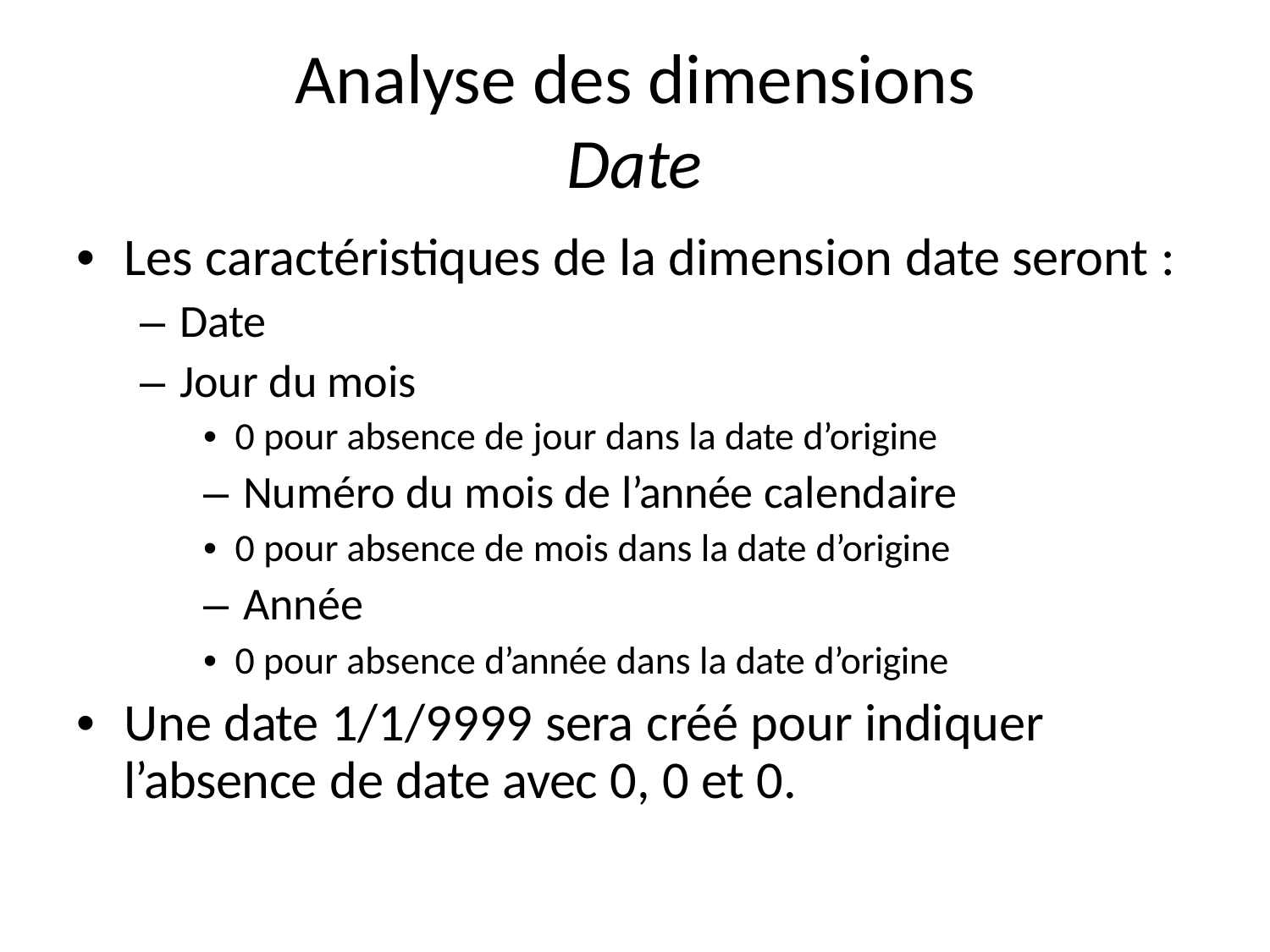

Analyse des dimensions
Date
• Les caractéristiques de la dimension date seront :
– Date
– Jour du mois
• 0 pour absence de jour dans la date d’origine
– Numéro du mois de l’année calendaire
• 0 pour absence de mois dans la date d’origine
– Année
• 0 pour absence d’année dans la date d’origine
• Une date 1/1/9999 sera créé pour indiquer
l’absence de date avec 0, 0 et 0.